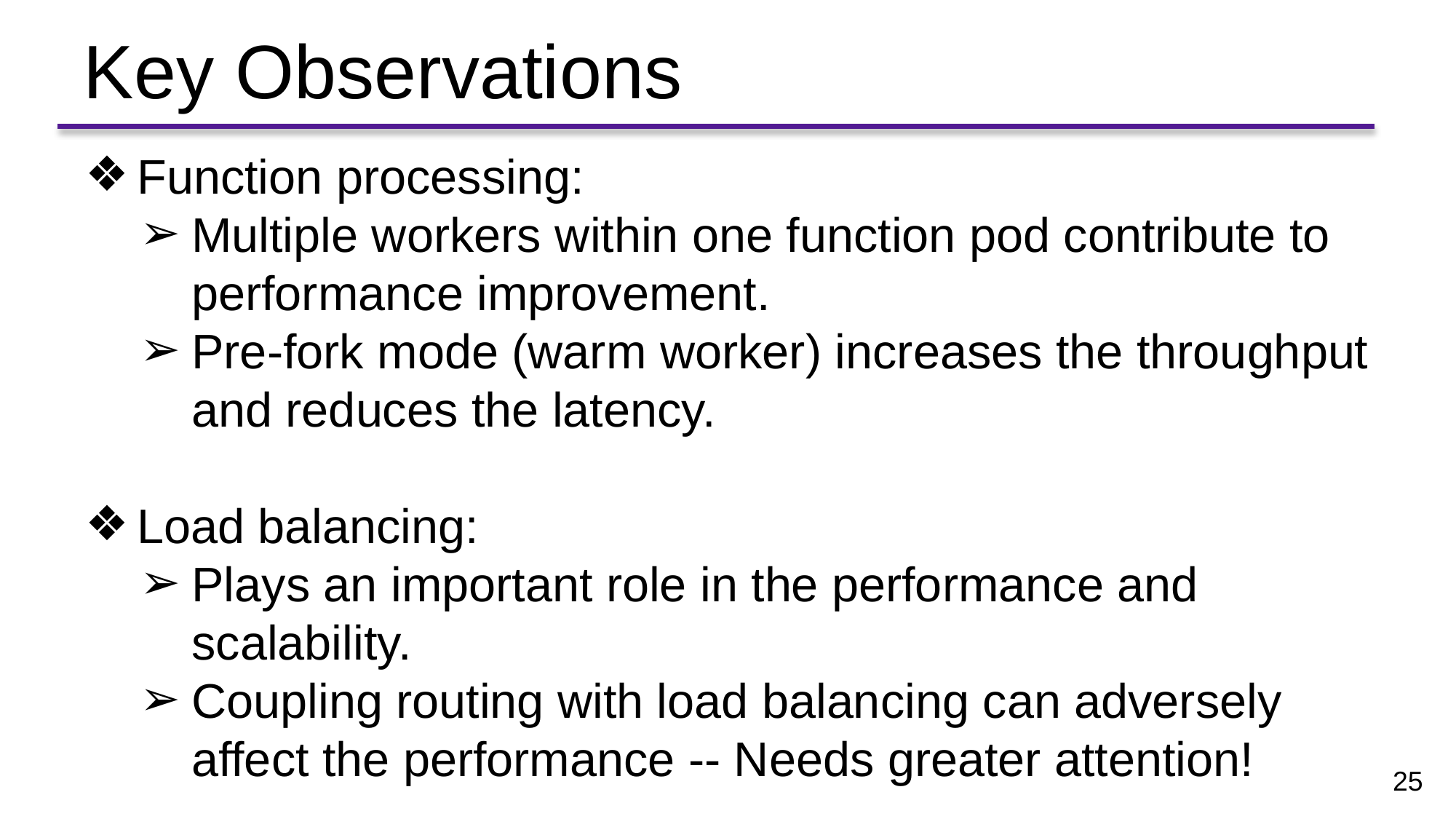

Key Observations
Function processing:
Multiple workers within one function pod contribute to performance improvement.
Pre-fork mode (warm worker) increases the throughput and reduces the latency.

Load balancing:
Plays an important role in the performance and scalability.
Coupling routing with load balancing can adversely affect the performance -- Needs greater attention!